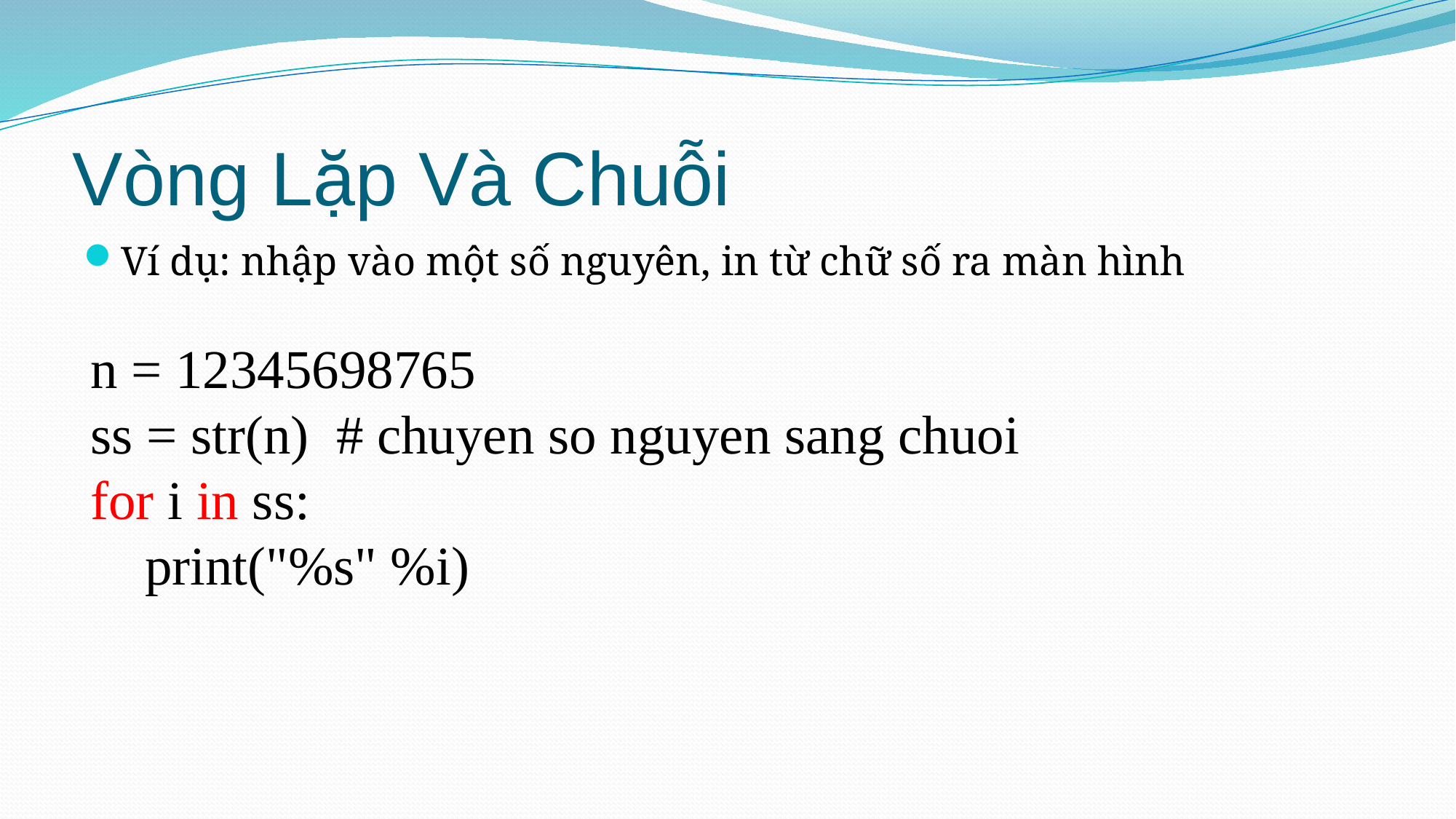

# Vòng Lặp Và Chuỗi
Ví dụ: nhập vào một số nguyên, in từ chữ số ra màn hình
n = 12345698765
ss = str(n)  # chuyen so nguyen sang chuoi
for i in ss:
    print("%s" %i)